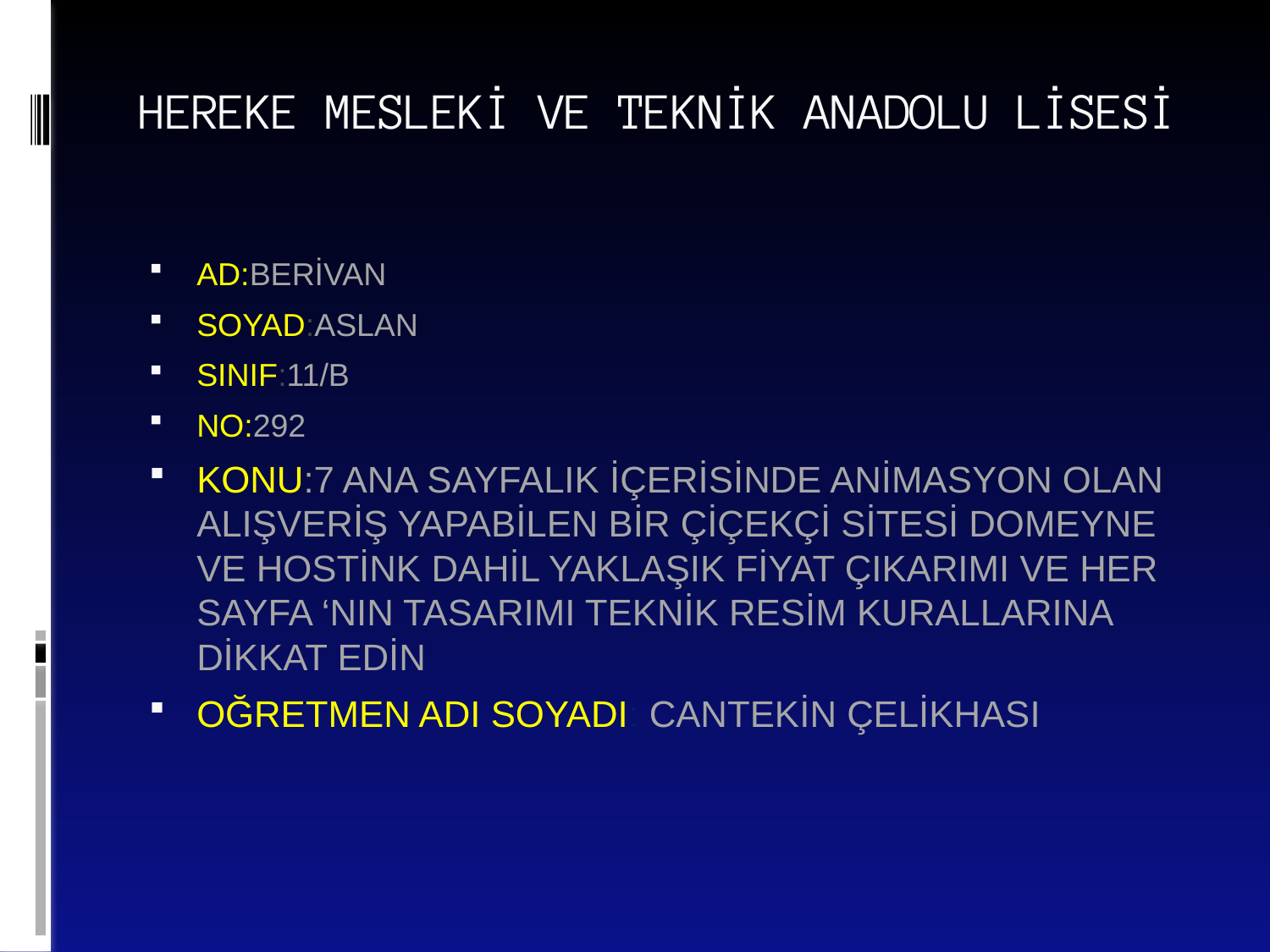

# HEREKE MESLEKİ VE TEKNİK ANADOLU LİSESİ
AD:BERİVAN
SOYAD:ASLAN
SINIF:11/B
NO:292
KONU:7 ANA SAYFALIK İÇERİSİNDE ANİMASYON OLAN ALIŞVERİŞ YAPABİLEN BİR ÇİÇEKÇİ SİTESİ DOMEYNE VE HOSTİNK DAHİL YAKLAŞIK FİYAT ÇIKARIMI VE HER SAYFA ‘NIN TASARIMI TEKNİK RESİM KURALLARINA DİKKAT EDİN
OĞRETMEN ADI SOYADI: CANTEKİN ÇELİKHASI